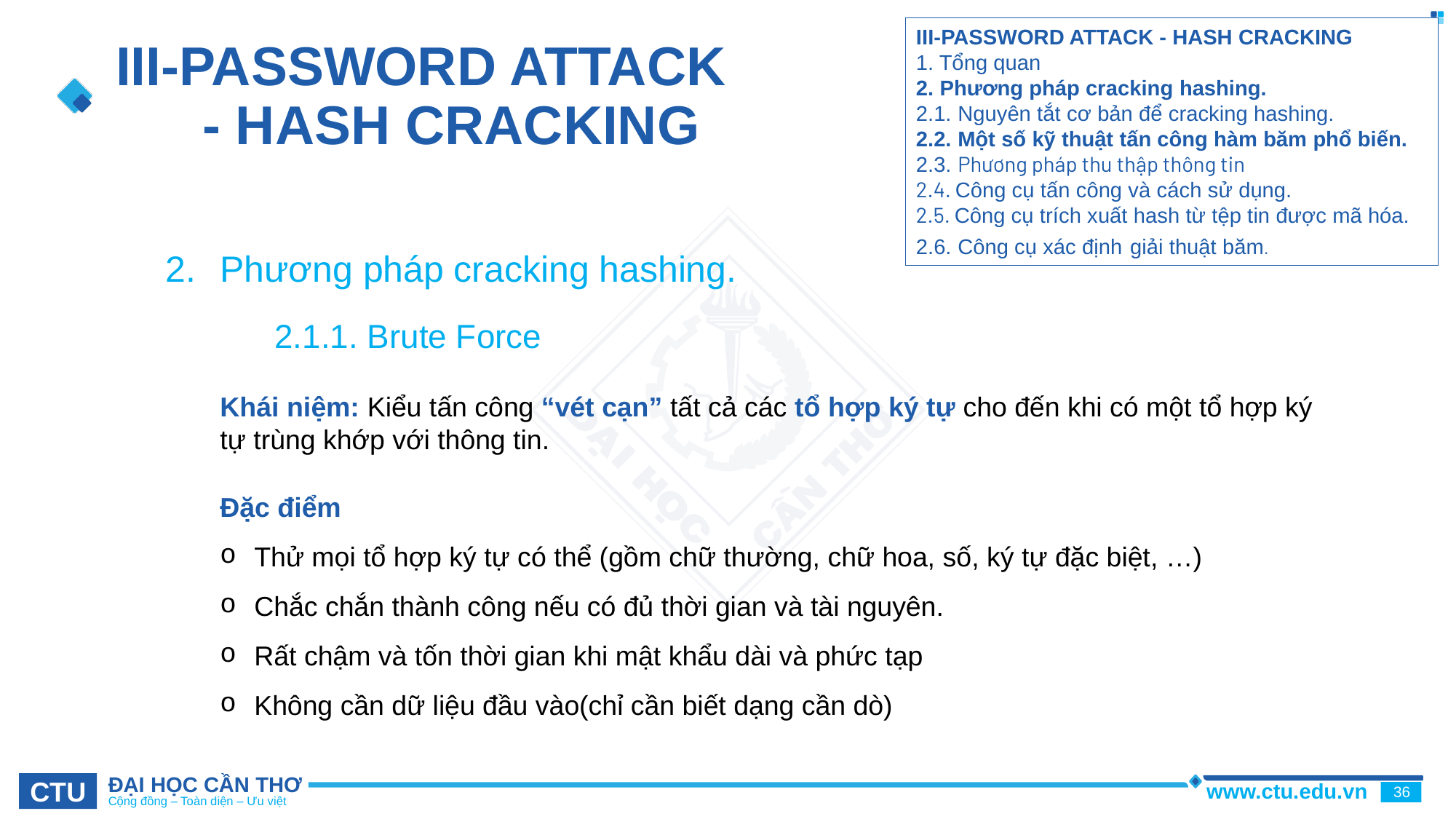

# III-PASSWORD ATTACK     - HASH CRACKING
III-PASSWORD ATTACK - HASH CRACKING
1. Tổng quan
2. Phương pháp cracking hashing.
2.1. Nguyên tắt cơ bản để cracking hashing.
2.2. Một số kỹ thuật tấn công hàm băm phổ biến.
2.3. Phương pháp thu thập thông tin
2.4. Công cụ tấn công và cách sử dụng.
2.5. Công cụ trích xuất hash từ tệp tin được mã hóa.
2.6. Công cụ xác định giải thuật băm.
Phương pháp cracking hashing.
	2.1.1. Brute Force
Khái niệm: Kiểu tấn công “vét cạn” tất cả các tổ hợp ký tự cho đến khi có một tổ hợp ký tự trùng khớp với thông tin.
Đặc điểm
Thử mọi tổ hợp ký tự có thể (gồm chữ thường, chữ hoa, số, ký tự đặc biệt, …)
Chắc chắn thành công nếu có đủ thời gian và tài nguyên.
Rất chậm và tốn thời gian khi mật khẩu dài và phức tạp
Không cần dữ liệu đầu vào(chỉ cần biết dạng cần dò)